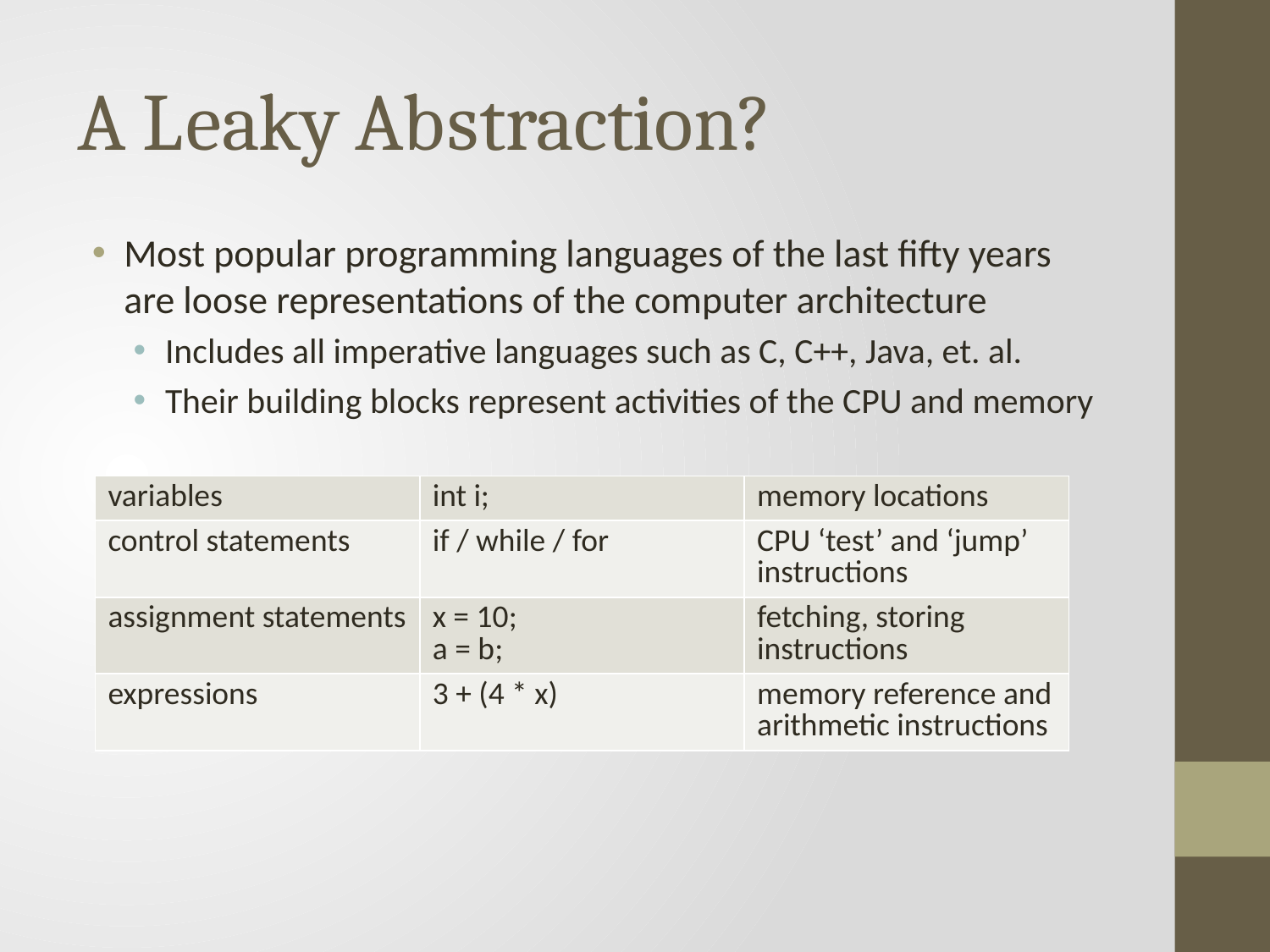

# A Leaky Abstraction?
Most popular programming languages of the last fifty years are loose representations of the computer architecture
Includes all imperative languages such as C, C++, Java, et. al.
Their building blocks represent activities of the CPU and memory

| variables | int i; | memory locations |
| --- | --- | --- |
| control statements | if / while / for | CPU ‘test’ and ‘jump’ instructions |
| assignment statements | x = 10; a = b; | fetching, storing instructions |
| expressions | 3 + (4 \* x) | memory reference and arithmetic instructions |